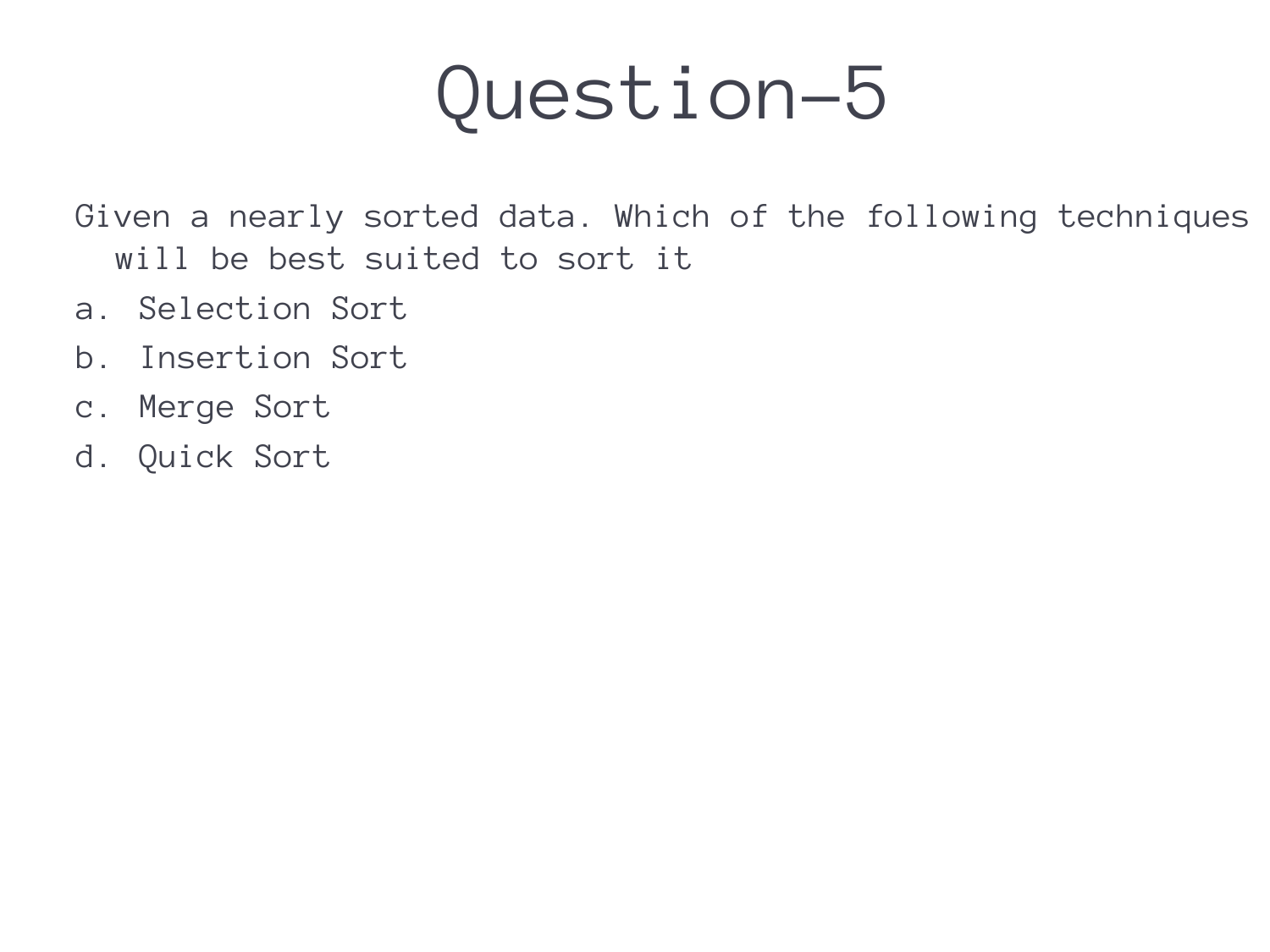

Question-5

Given a nearly sorted data. Which of the following techniques will be best suited to sort it
Selection Sort
Insertion Sort
Merge Sort
Quick Sort